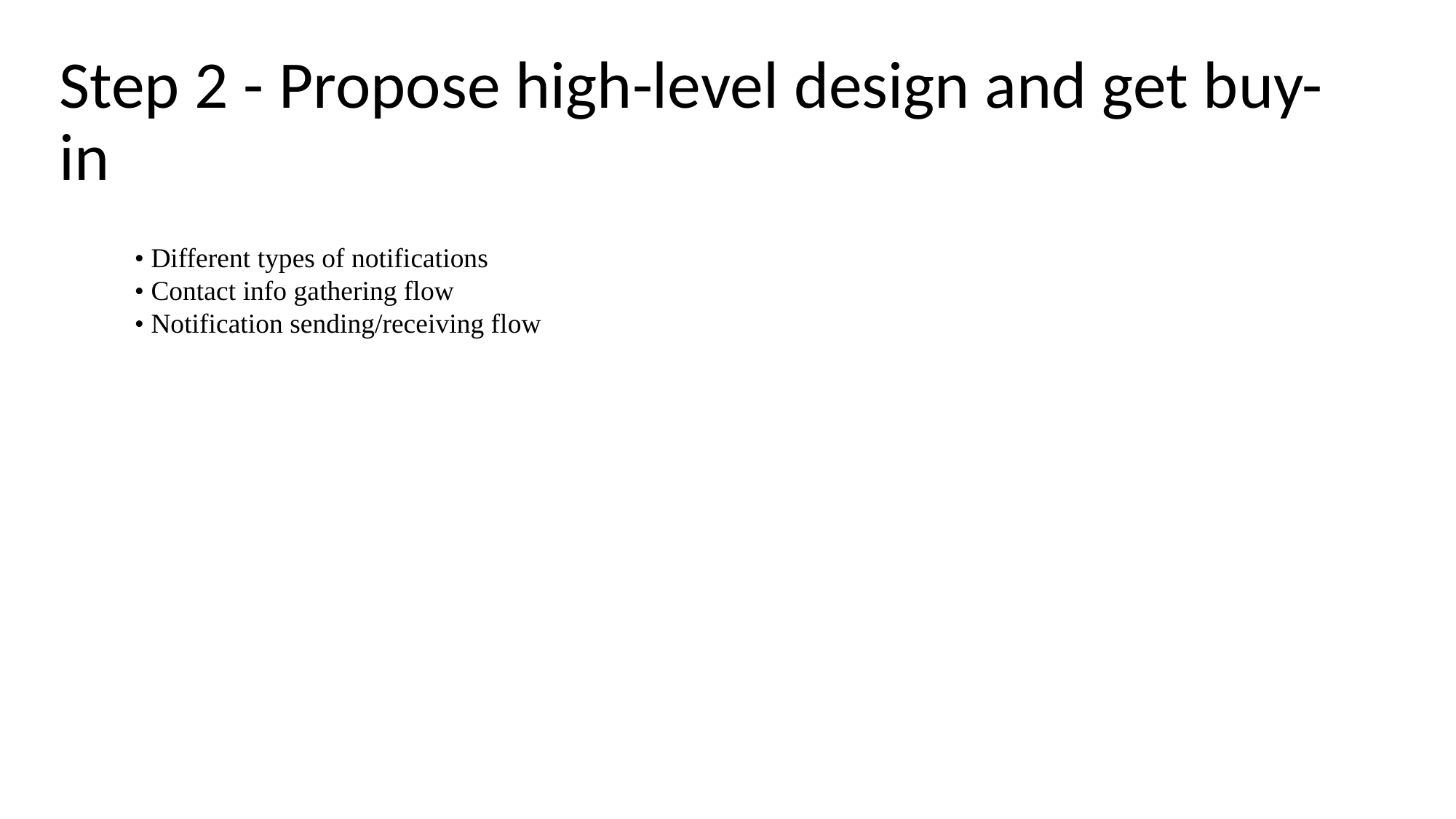

# Step 2 - Propose high-level design and get buy-in
• Different types of notifications
• Contact info gathering flow
• Notification sending/receiving flow